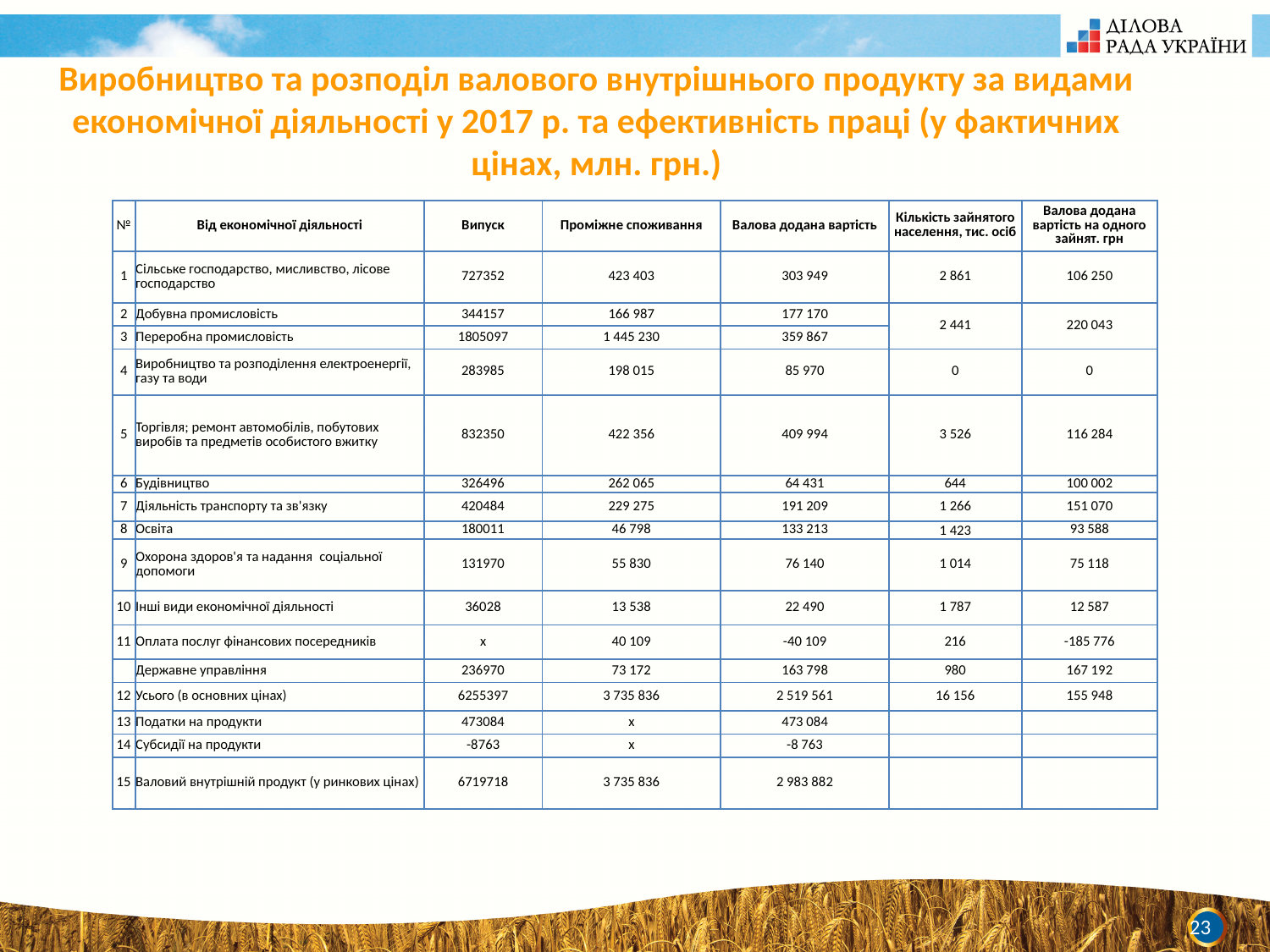

Виробництво та розподіл валового внутрішнього продукту за видами економічної діяльності у 2017 р. та ефективність праці (у фактичних цінах, млн. грн.)
| № | Від економічної діяльності | Випуск | Проміжне споживання | Валова додана вартість | Кількість зайнятого населення, тис. осіб | Валова додана вартість на одного зайнят. грн |
| --- | --- | --- | --- | --- | --- | --- |
| 1 | Сільське господарство, мисливство, лісове господарство | 727352 | 423 403 | 303 949 | 2 861 | 106 250 |
| 2 | Добувна промисловість | 344157 | 166 987 | 177 170 | 2 441 | 220 043 |
| 3 | Переробна промисловість | 1805097 | 1 445 230 | 359 867 |  |  |
| 4 | Виробництво та розподілення електроенергії, газу та води | 283985 | 198 015 | 85 970 | 0 | 0 |
| 5 | Торгівля; ремонт автомобілів, побутових виробів та предметів особистого вжитку | 832350 | 422 356 | 409 994 | 3 526 | 116 284 |
| 6 | Будівництво | 326496 | 262 065 | 64 431 | 644 | 100 002 |
| 7 | Діяльність транспорту та зв'язку | 420484 | 229 275 | 191 209 | 1 266 | 151 070 |
| 8 | Освіта | 180011 | 46 798 | 133 213 | 1 423 | 93 588 |
| 9 | Охорона здоров'я та надання  соціальної допомоги | 131970 | 55 830 | 76 140 | 1 014 | 75 118 |
| 10 | Інші види економічної діяльності | 36028 | 13 538 | 22 490 | 1 787 | 12 587 |
| 11 | Оплата послуг фінансових посередників | х | 40 109 | -40 109 | 216 | -185 776 |
|  | Державне управління | 236970 | 73 172 | 163 798 | 980 | 167 192 |
| 12 | Усього (в основних цінах) | 6255397 | 3 735 836 | 2 519 561 | 16 156 | 155 948 |
| 13 | Податки на продукти | 473084 | х | 473 084 |  |  |
| 14 | Субсидії на продукти | -8763 | х | -8 763 |  |  |
| 15 | Валовий внутрішній продукт (у ринкових цінах) | 6719718 | 3 735 836 | 2 983 882 |  |  |
23